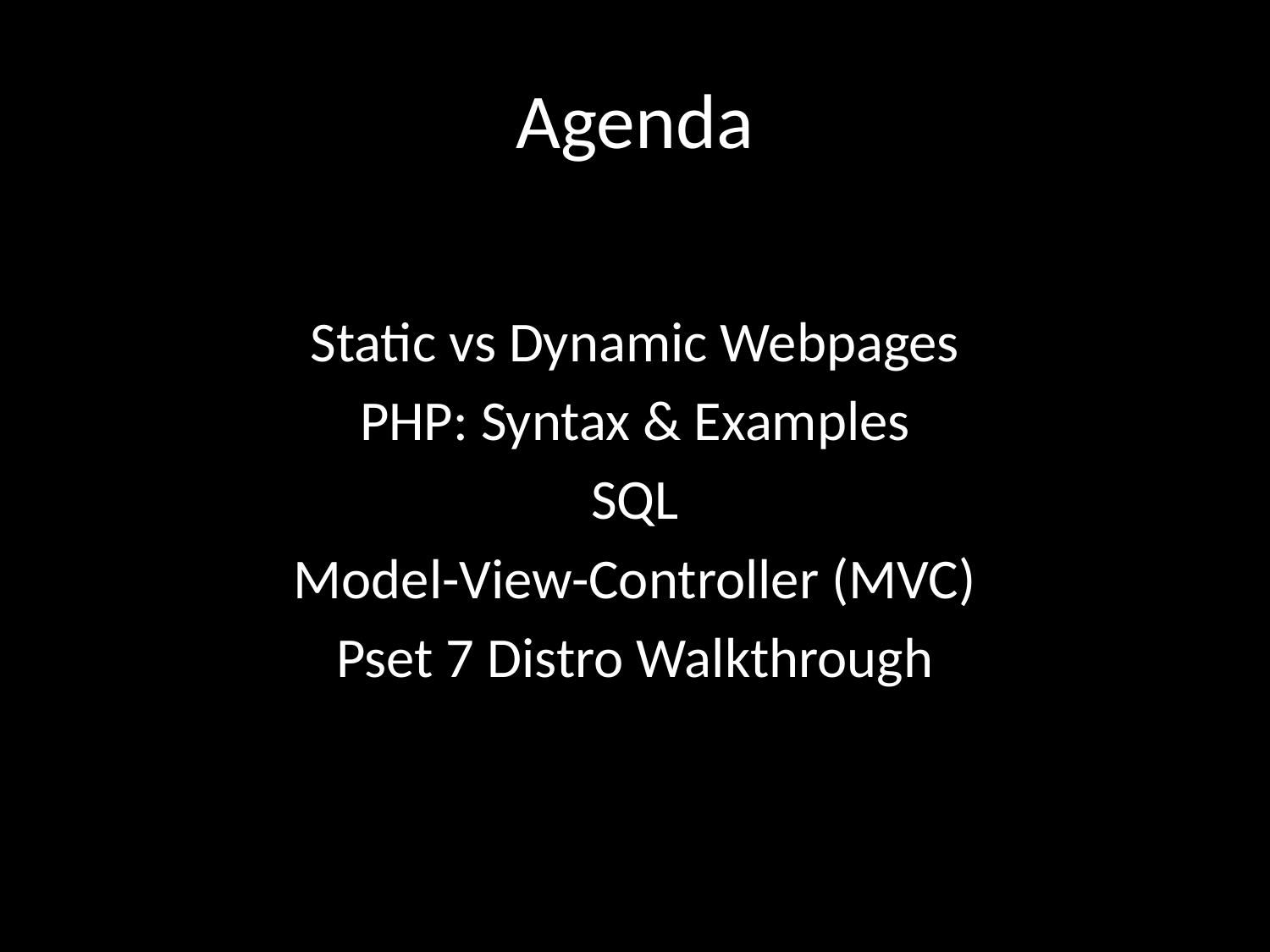

# Agenda
Static vs Dynamic Webpages
PHP: Syntax & Examples
SQL
Model-View-Controller (MVC)
Pset 7 Distro Walkthrough